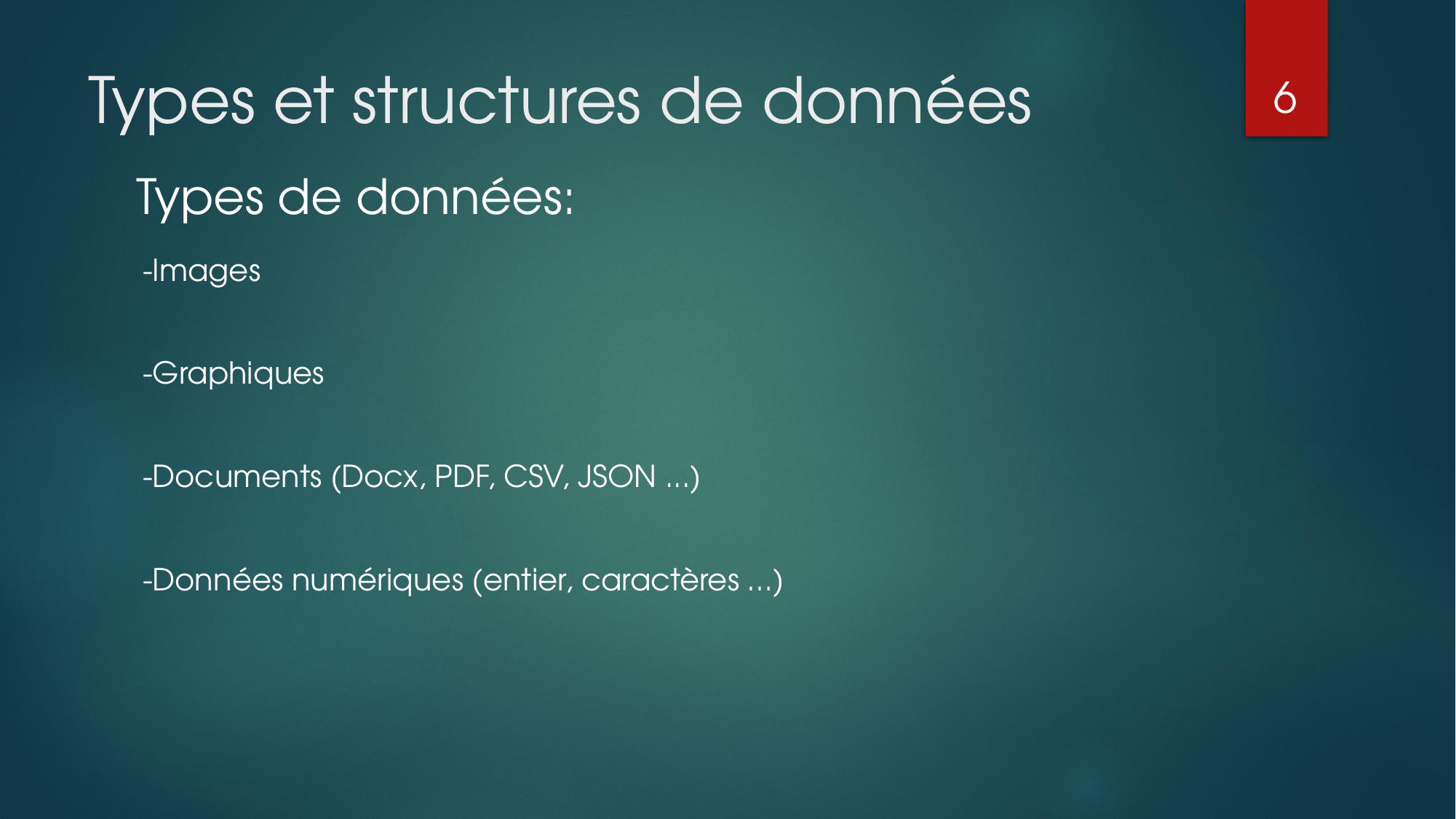

6
# Types et structures de données
Types de données:
-Images

-Graphiques

-Documents (Docx, PDF, CSV, JSON ...)

-Données numériques (entier, caractères …)